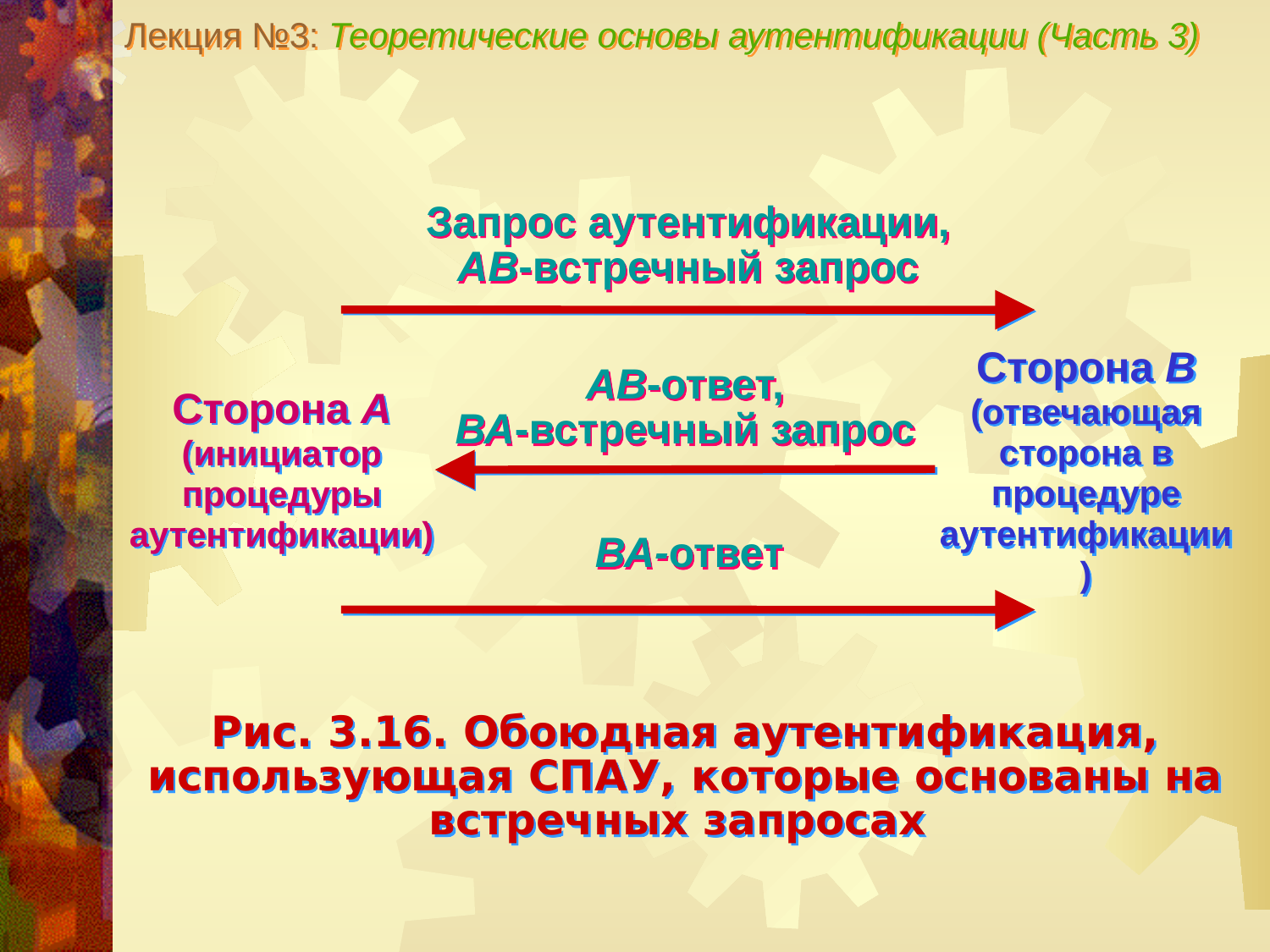

Лекция №3: Теоретические основы аутентификации (Часть 3)
Запрос аутентификации,
АВ-встречный запрос
АВ-ответ,
ВА-встречный запрос
Сторона В (отвечающая сторона в процедуре аутентификации)
Сторона А (инициатор процедуры аутентификации)
ВА-ответ
Рис. 3.16. Обоюдная аутентификация, использующая СПАУ, которые основаны на встречных запросах